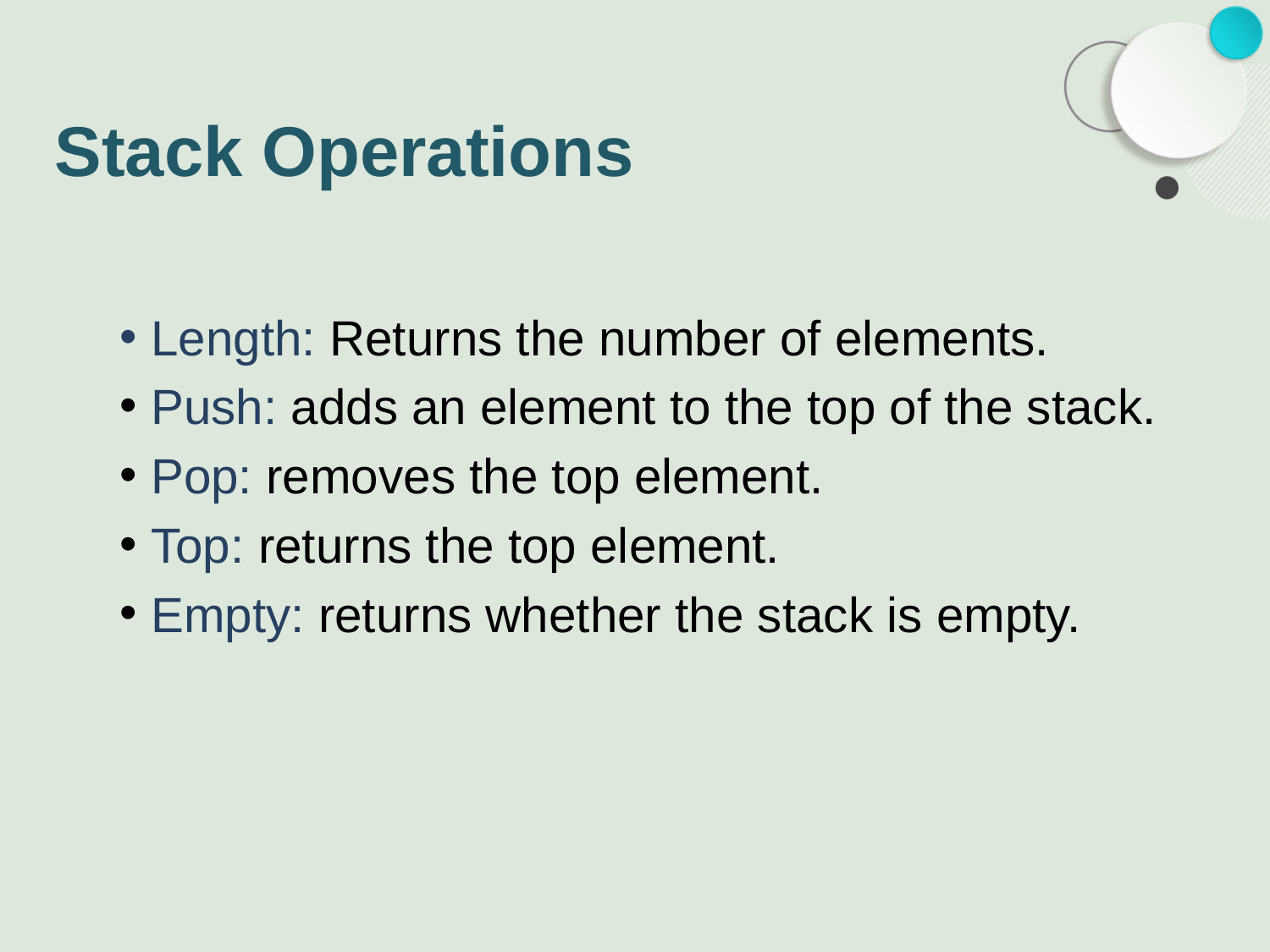

# Stack Operations
 Length: Returns the number of elements.
 Push: adds an element to the top of the stack.
 Pop: removes the top element.
 Top: returns the top element.
 Empty: returns whether the stack is empty.